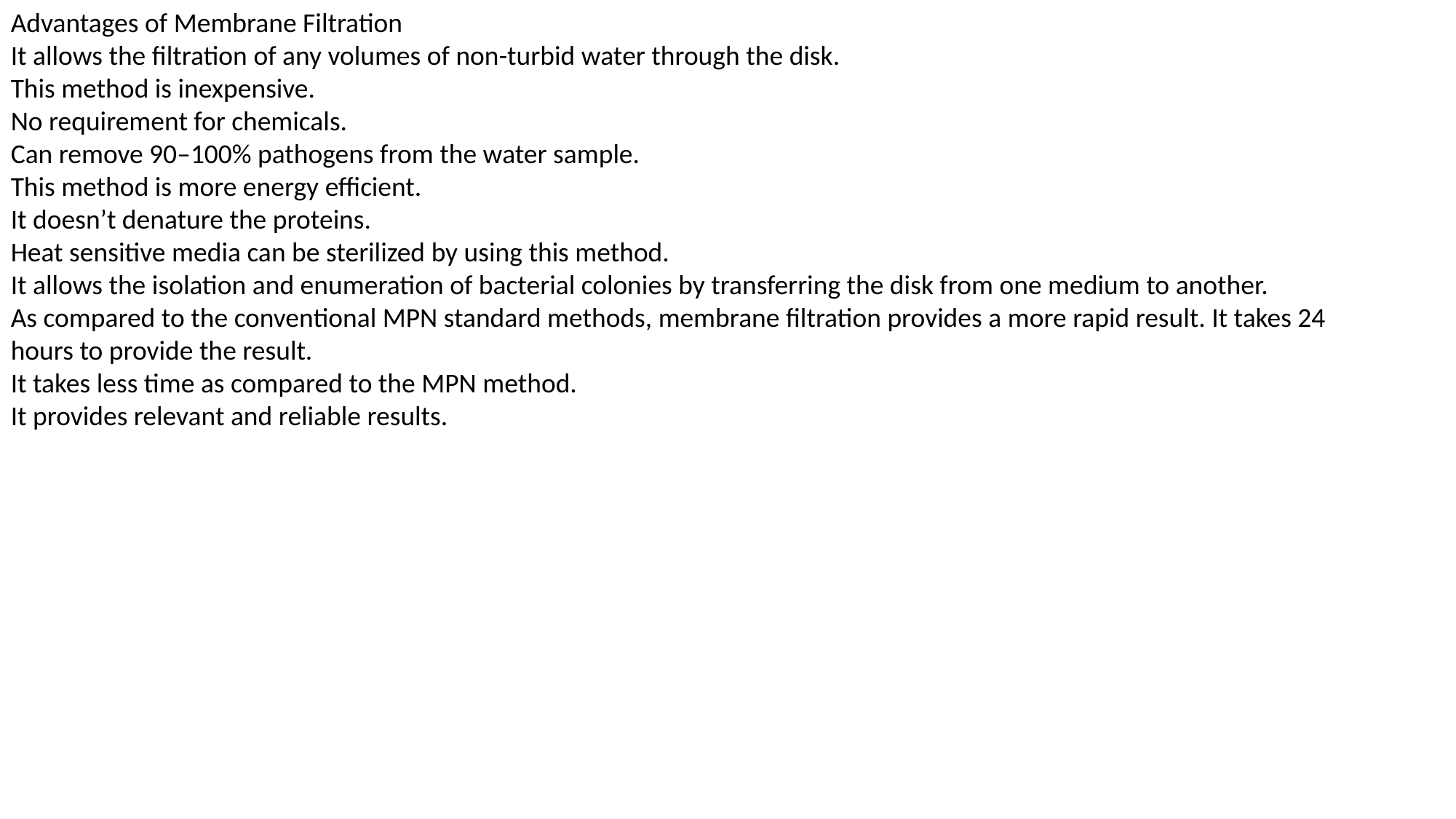

Advantages of Membrane Filtration
It allows the filtration of any volumes of non-turbid water through the disk.
This method is inexpensive.
No requirement for chemicals.
Can remove 90–100% pathogens from the water sample.
This method is more energy efficient.
It doesn’t denature the proteins.
Heat sensitive media can be sterilized by using this method.
It allows the isolation and enumeration of bacterial colonies by transferring the disk from one medium to another.
As compared to the conventional MPN standard methods, membrane filtration provides a more rapid result. It takes 24 hours to provide the result.
It takes less time as compared to the MPN method.
It provides relevant and reliable results.